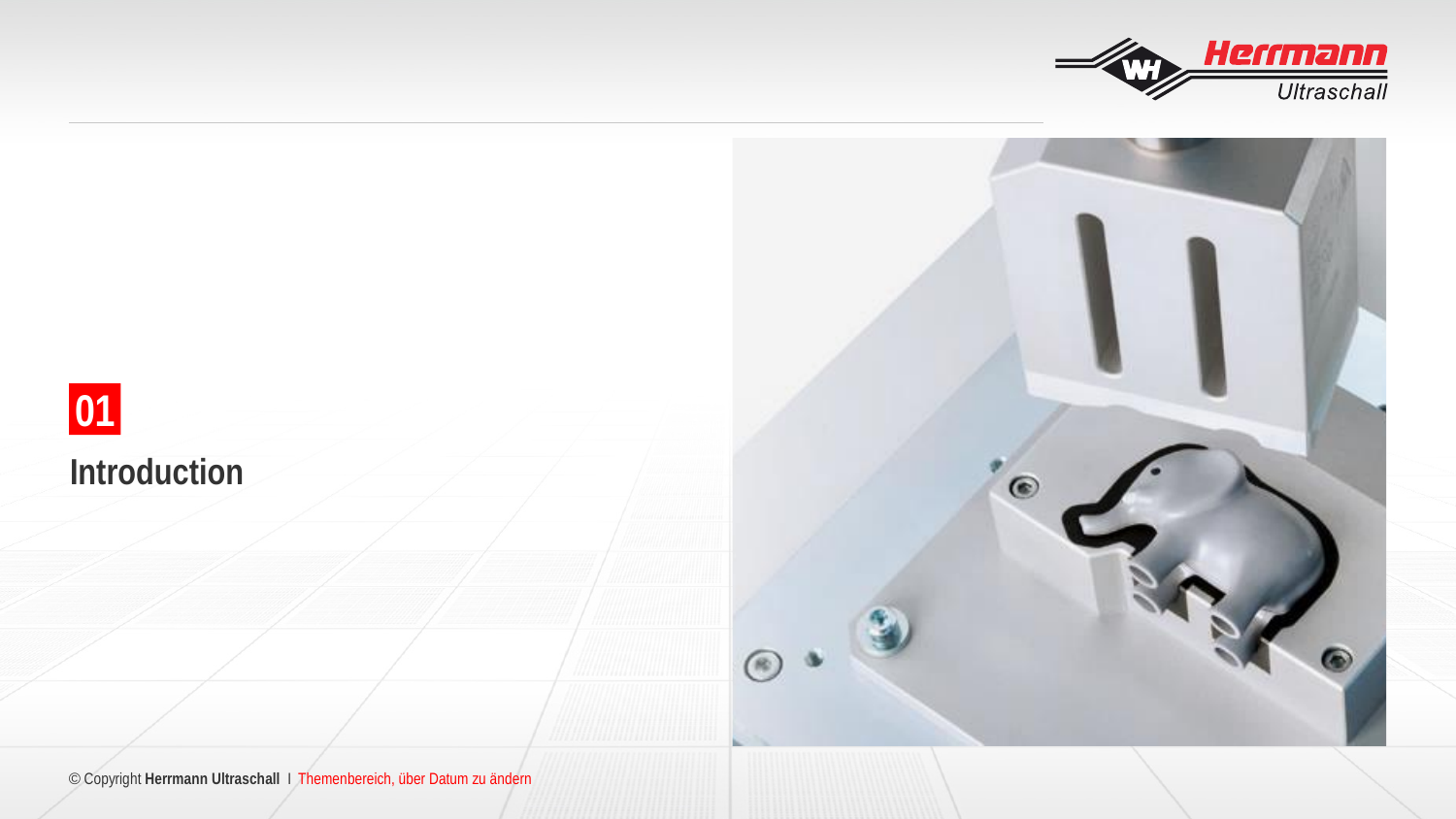

01
# Introduction
Themenbereich, über Datum zu ändern
3